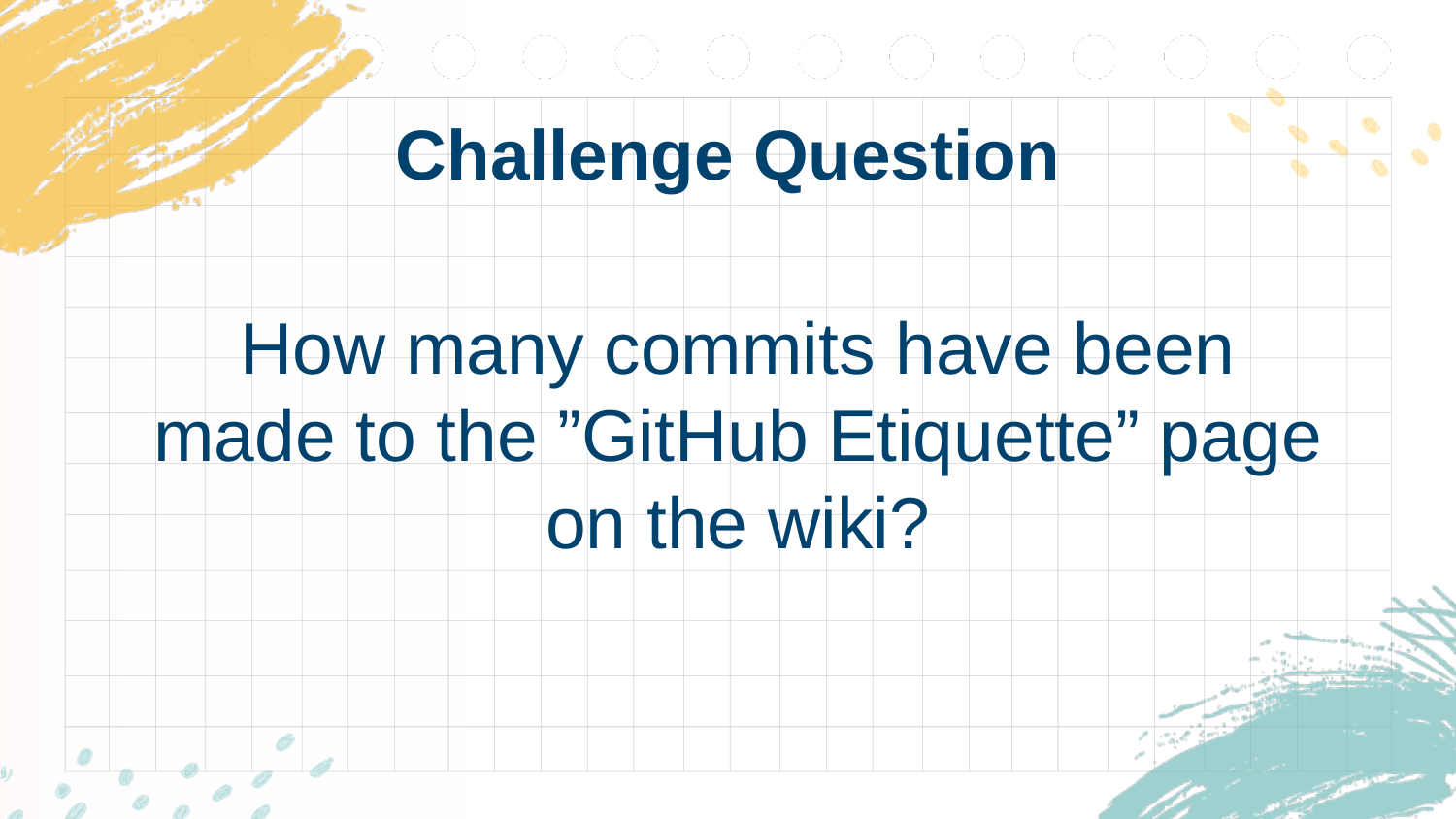

# Challenge Question
How many commits have been made to the ”GitHub Etiquette” page on the wiki?